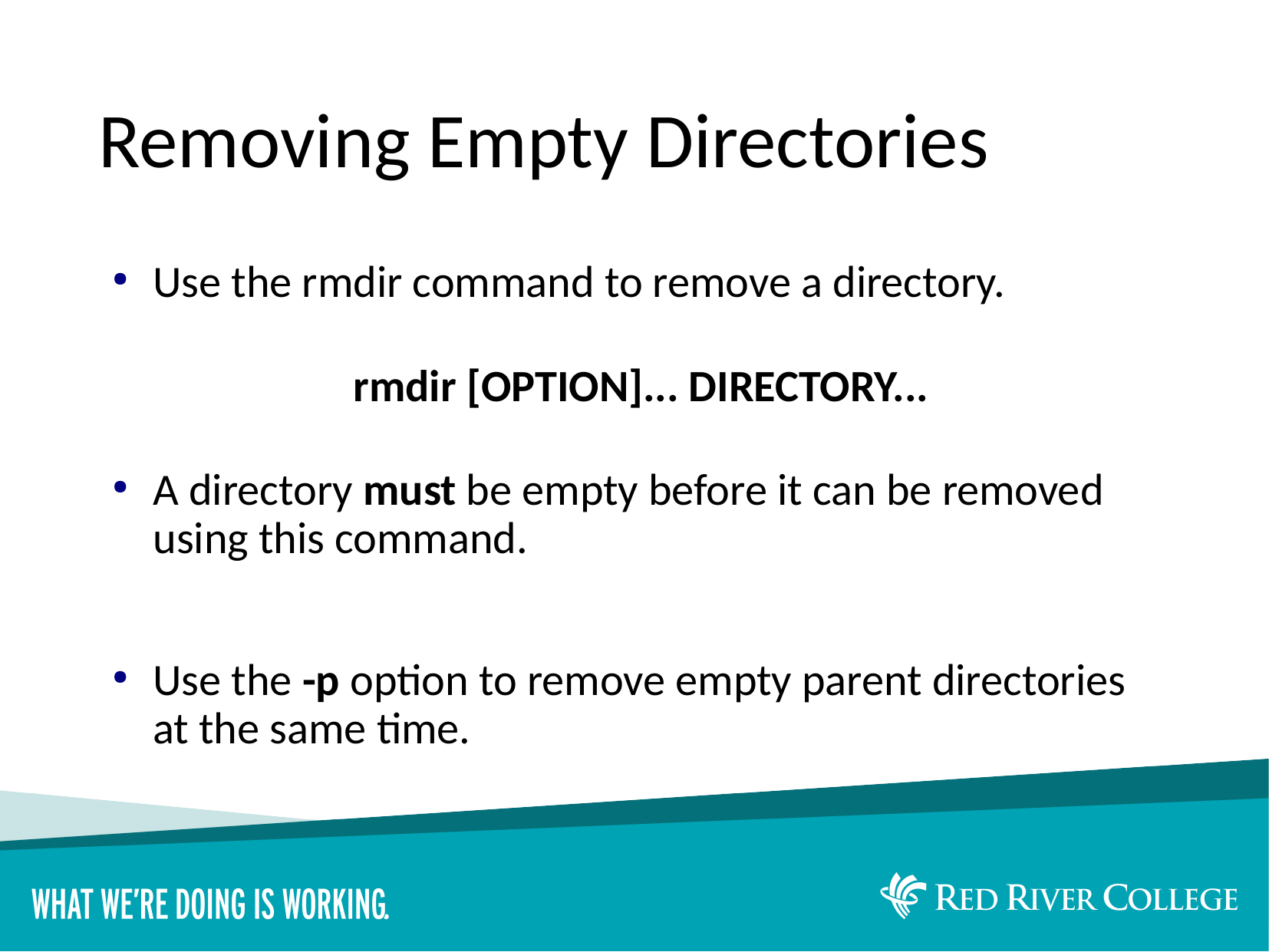

# Removing Empty Directories
Use the rmdir command to remove a directory.

rmdir [OPTION]... DIRECTORY...

A directory must be empty before it can be removed using this command.

Use the -p option to remove empty parent directories at the same time.